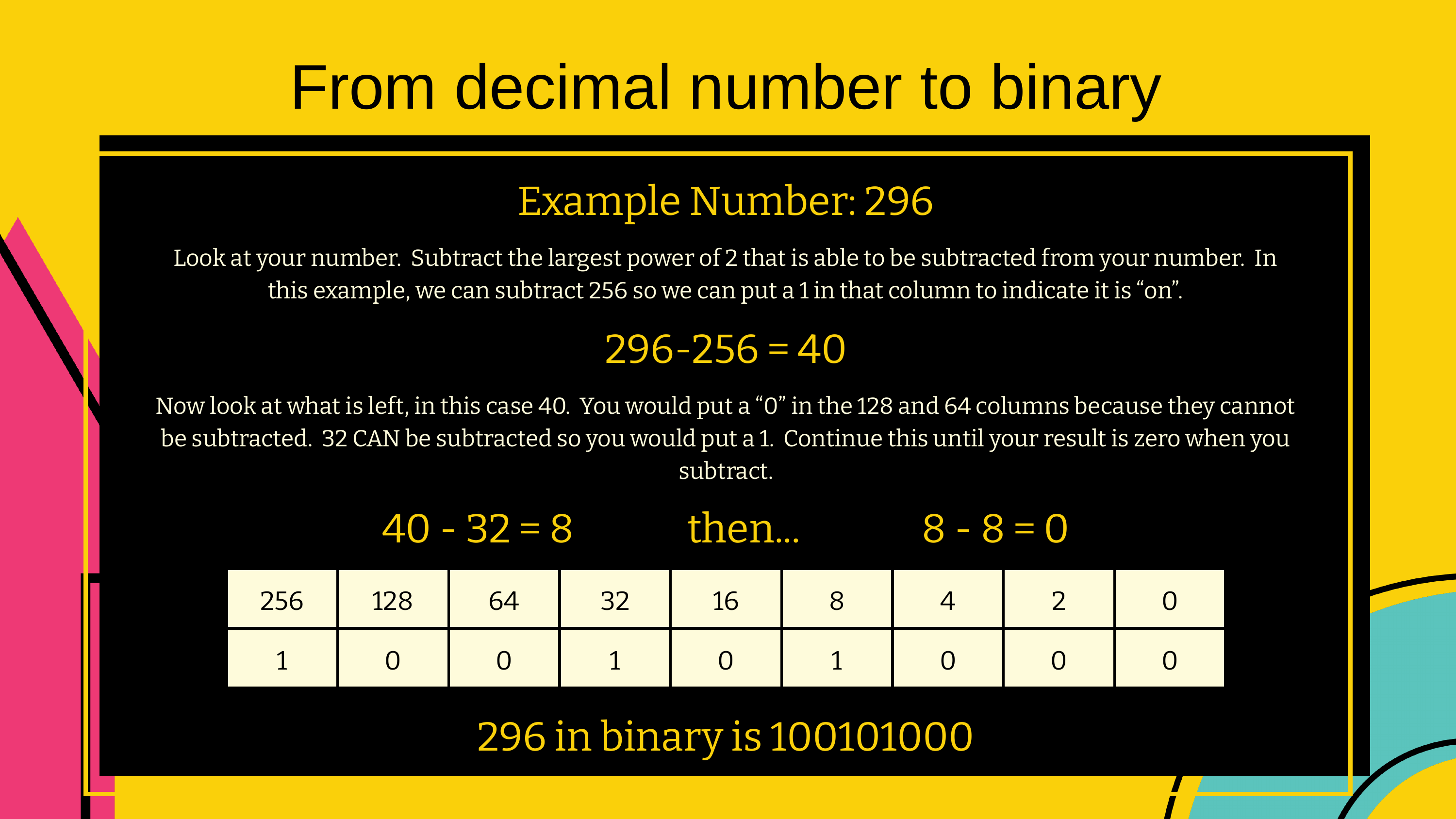

From decimal number to binary

Example Number: 296

Look at your number.  Subtract the largest power of 2 that is able to be subtracted from your number.  In this example, we can subtract 256 so we can put a 1 in that column to indicate it is “on”.
296-256 = 40
Now look at what is left, in this case 40.  You would put a “0” in the 128 and 64 columns because they cannot be subtracted.  32 CAN be subtracted so you would put a 1.  Continue this until your result is zero when you subtract.
40 - 32 = 8              then...               8 - 8 = 0
| 256 | 128 | 64 | 32 | 16 | 8 | 4 | 2 | 0 |
| --- | --- | --- | --- | --- | --- | --- | --- | --- |
| 1 | 0 | 0 | 1 | 0 | 1 | 0 | 0 | 0 |

296 in binary is 100101000